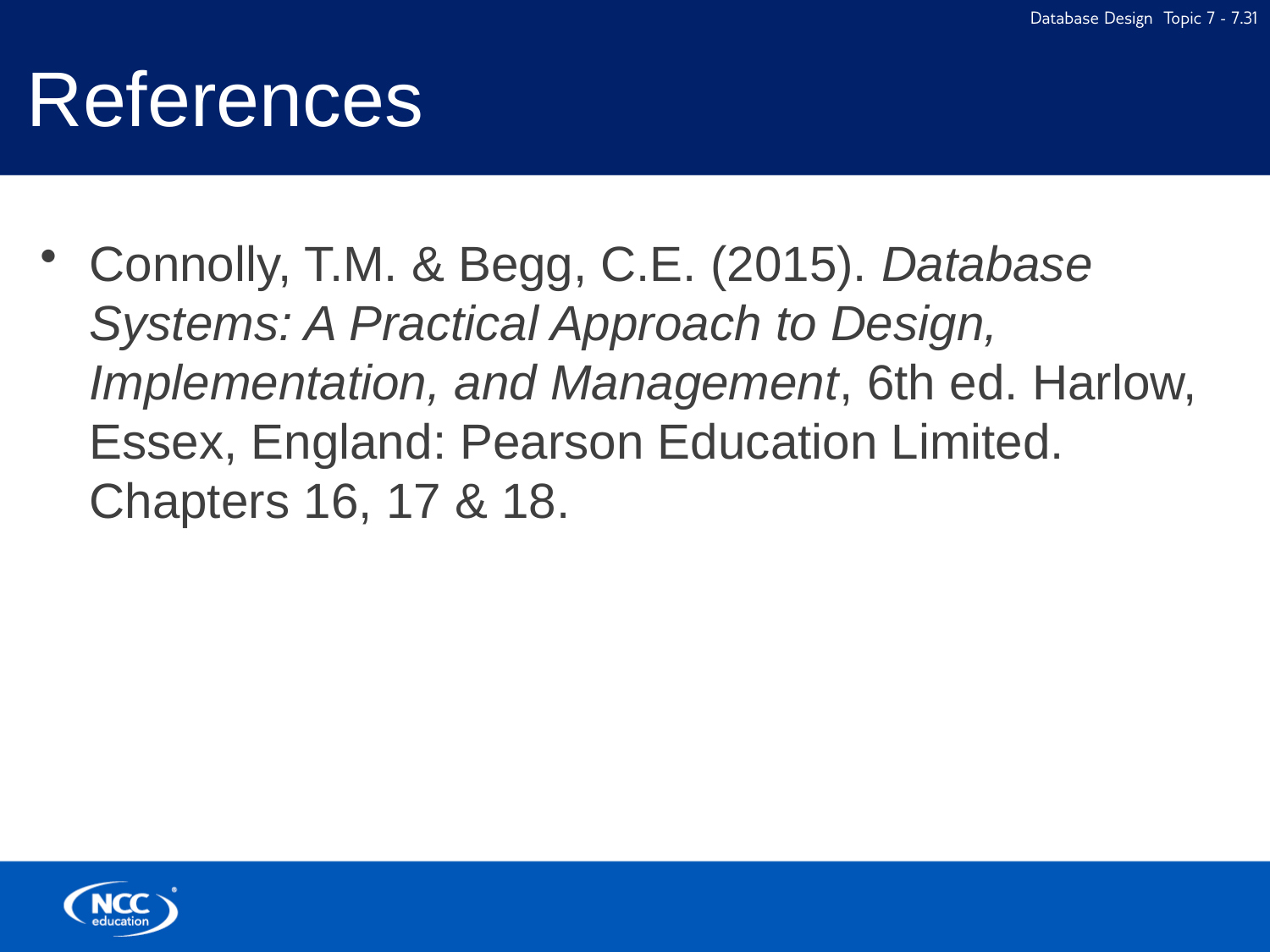

# References
Connolly, T.M. & Begg, C.E. (2015). Database Systems: A Practical Approach to Design, Implementation, and Management, 6th ed. Harlow, Essex, England: Pearson Education Limited. Chapters 16, 17 & 18.